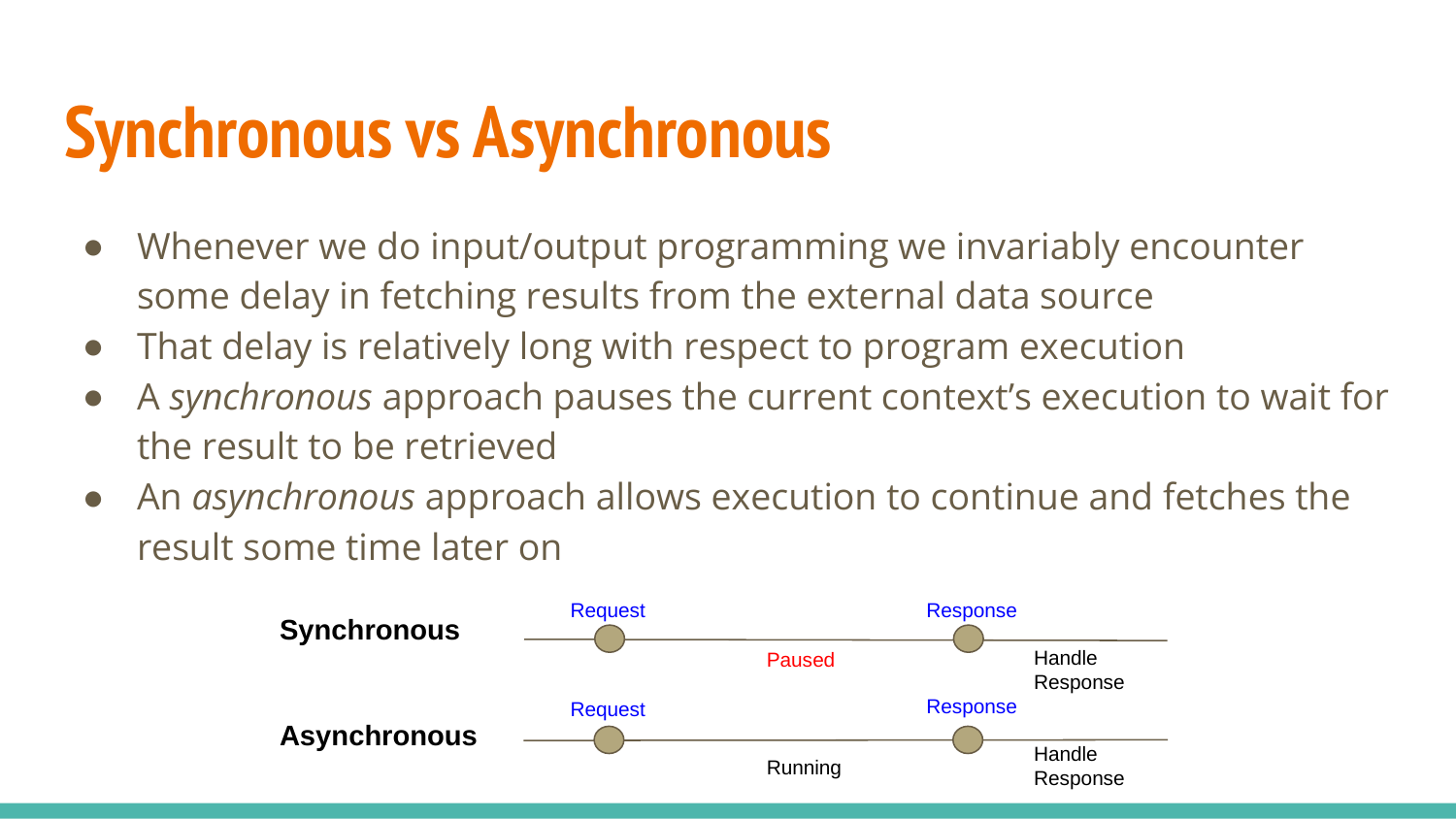

# Synchronous vs Asynchronous
Whenever we do input/output programming we invariably encounter some delay in fetching results from the external data source
That delay is relatively long with respect to program execution
A synchronous approach pauses the current context’s execution to wait for the result to be retrieved
An asynchronous approach allows execution to continue and fetches the result some time later on
Request
Response
Synchronous

Handle
Response
Paused
Response
Request
Asynchronous

Handle Response
Running